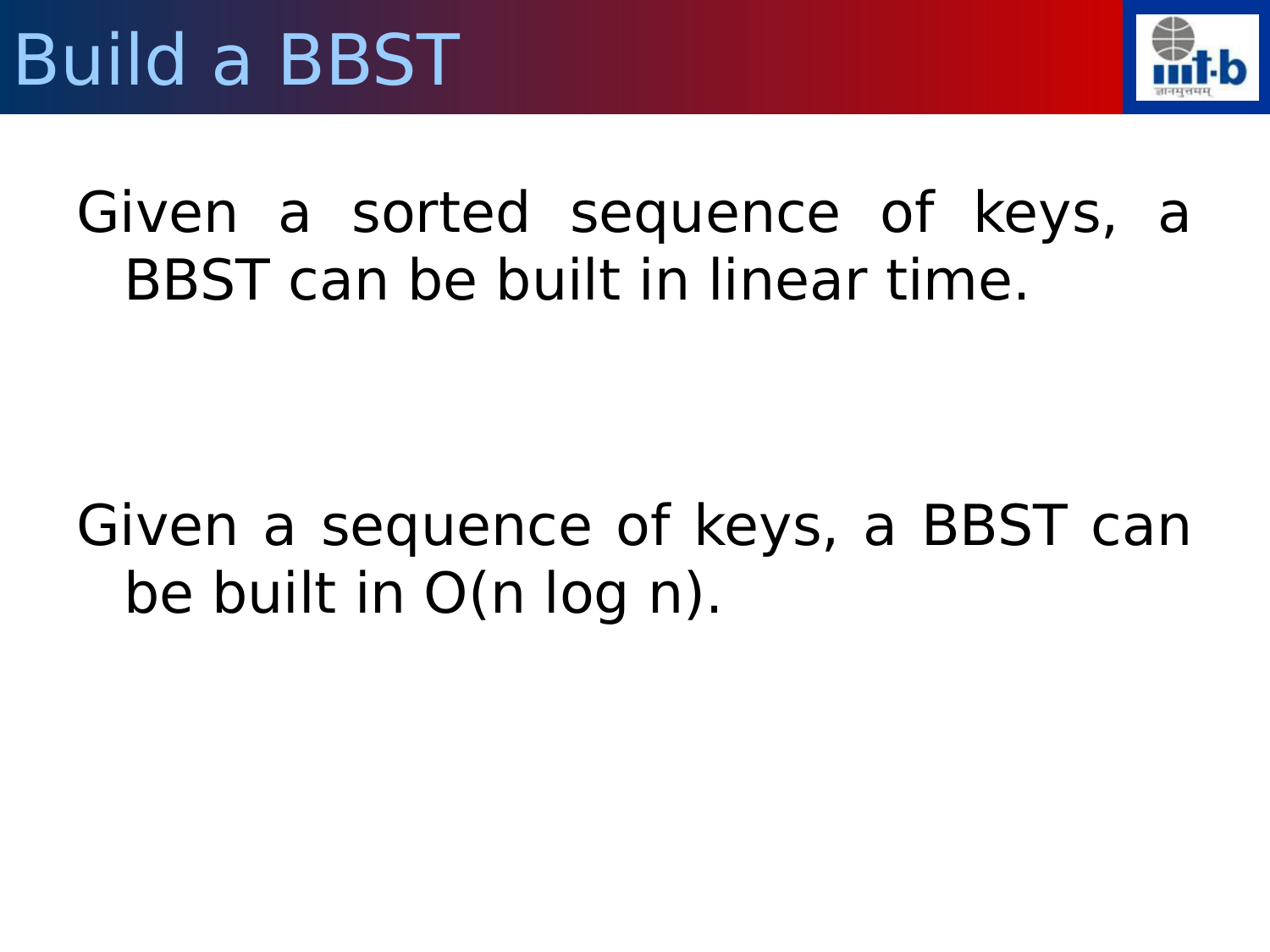

Build a BBST
Given a sorted sequence of keys, a BBST can be built in linear time.

Given a sequence of keys, a BBST can be built in O(n log n).